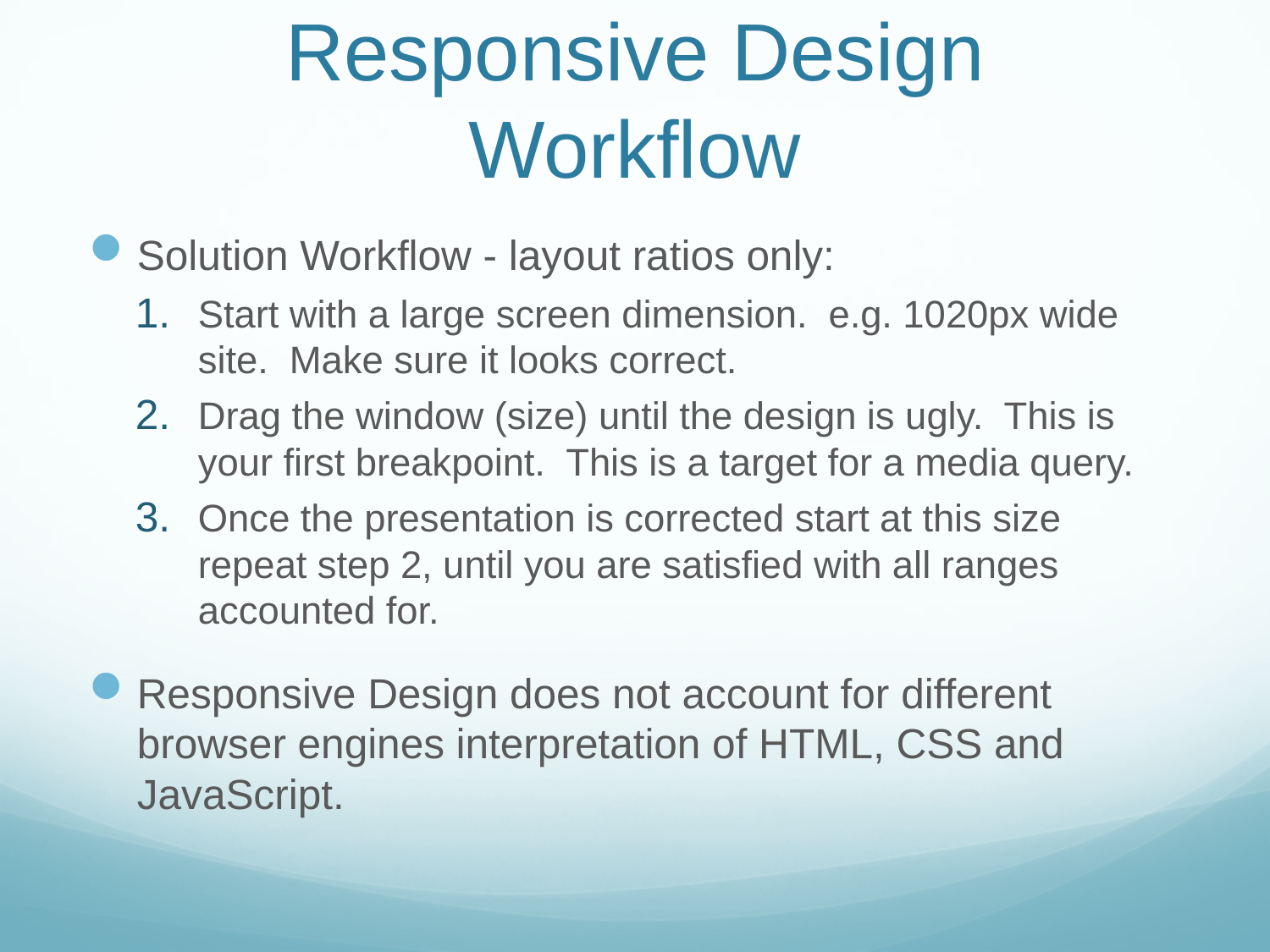

# Responsive Design Workflow
Solution Workflow - layout ratios only:
Start with a large screen dimension.  e.g. 1020px wide site.  Make sure it looks correct.
Drag the window (size) until the design is ugly.  This is your first breakpoint.  This is a target for a media query.
Once the presentation is corrected start at this size repeat step 2, until you are satisfied with all ranges accounted for.
Responsive Design does not account for different browser engines interpretation of HTML, CSS and JavaScript.